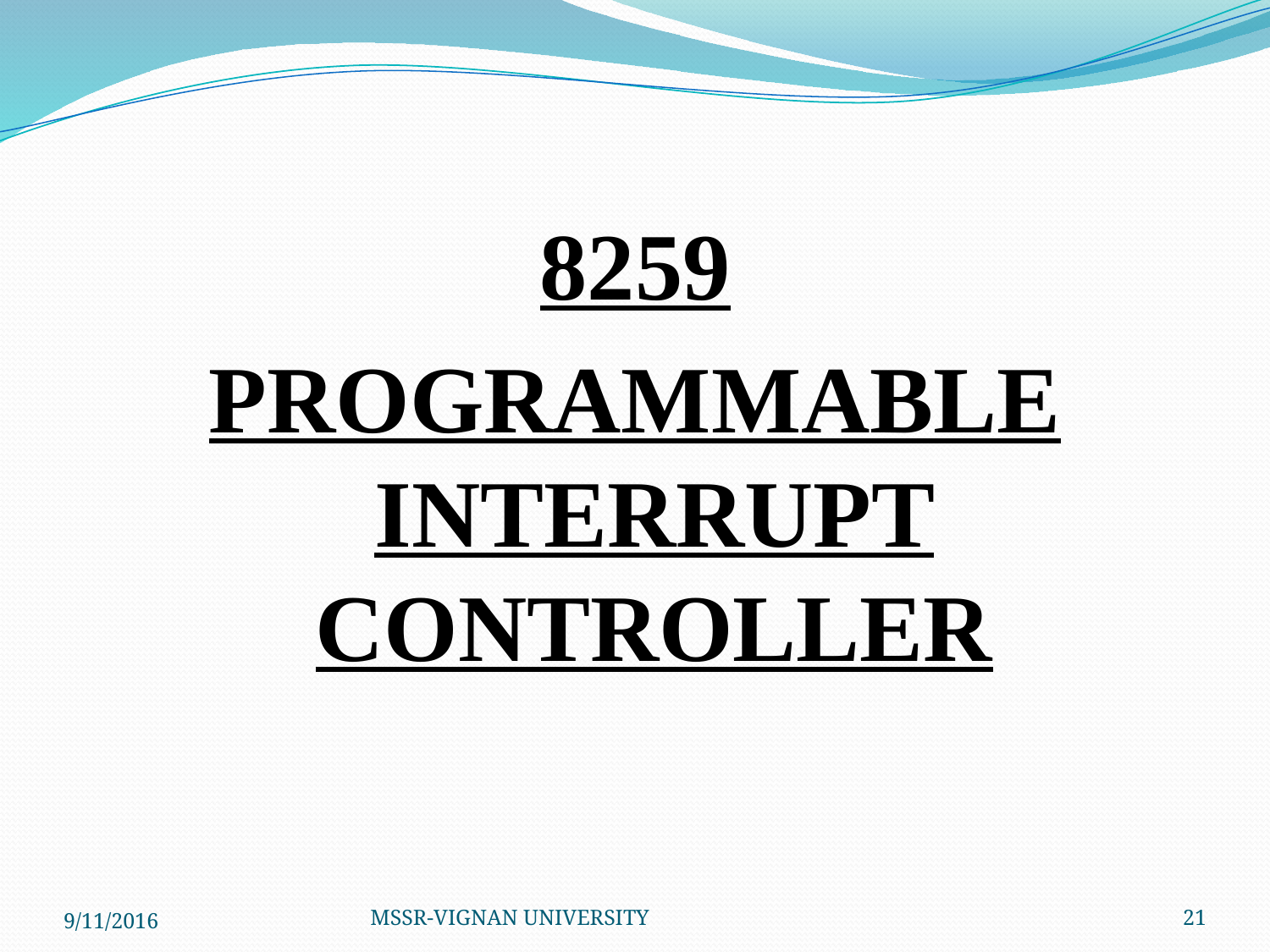

#
8259
PROGRAMMABLE INTERRUPT CONTROLLER

9/11/2016
MSSR-VIGNAN UNIVERSITY
21